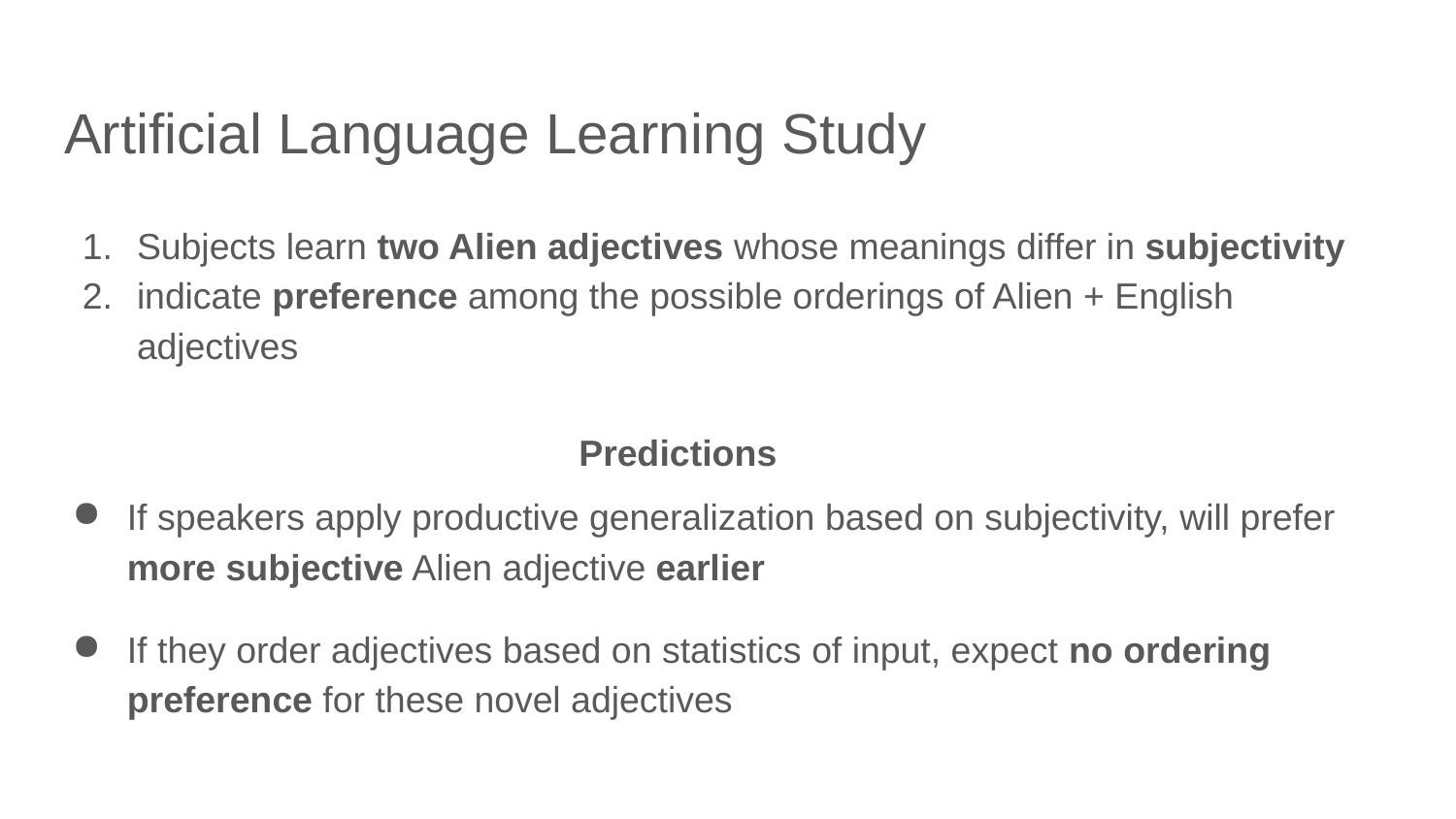

# Artificial Language Learning Study
Subjects learn two Alien adjectives whose meanings differ in subjectivity
indicate preference among the possible orderings of Alien + English adjectives
Predictions
If speakers apply productive generalization based on subjectivity, will prefer more subjective Alien adjective earlier
If they order adjectives based on statistics of input, expect no ordering preference for these novel adjectives